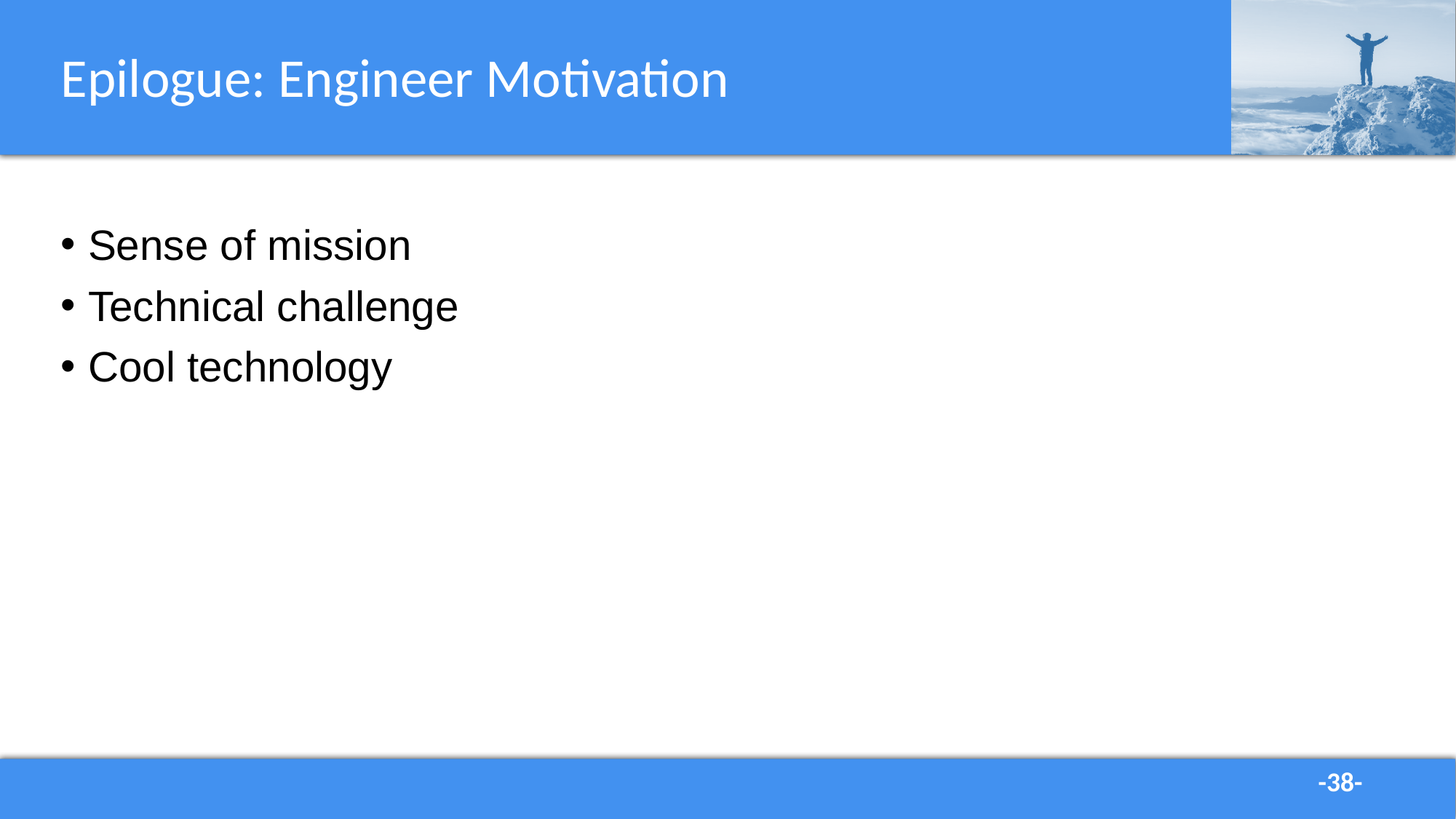

# Epilogue: Engineer Motivation
Sense of mission
Technical challenge
Cool technology